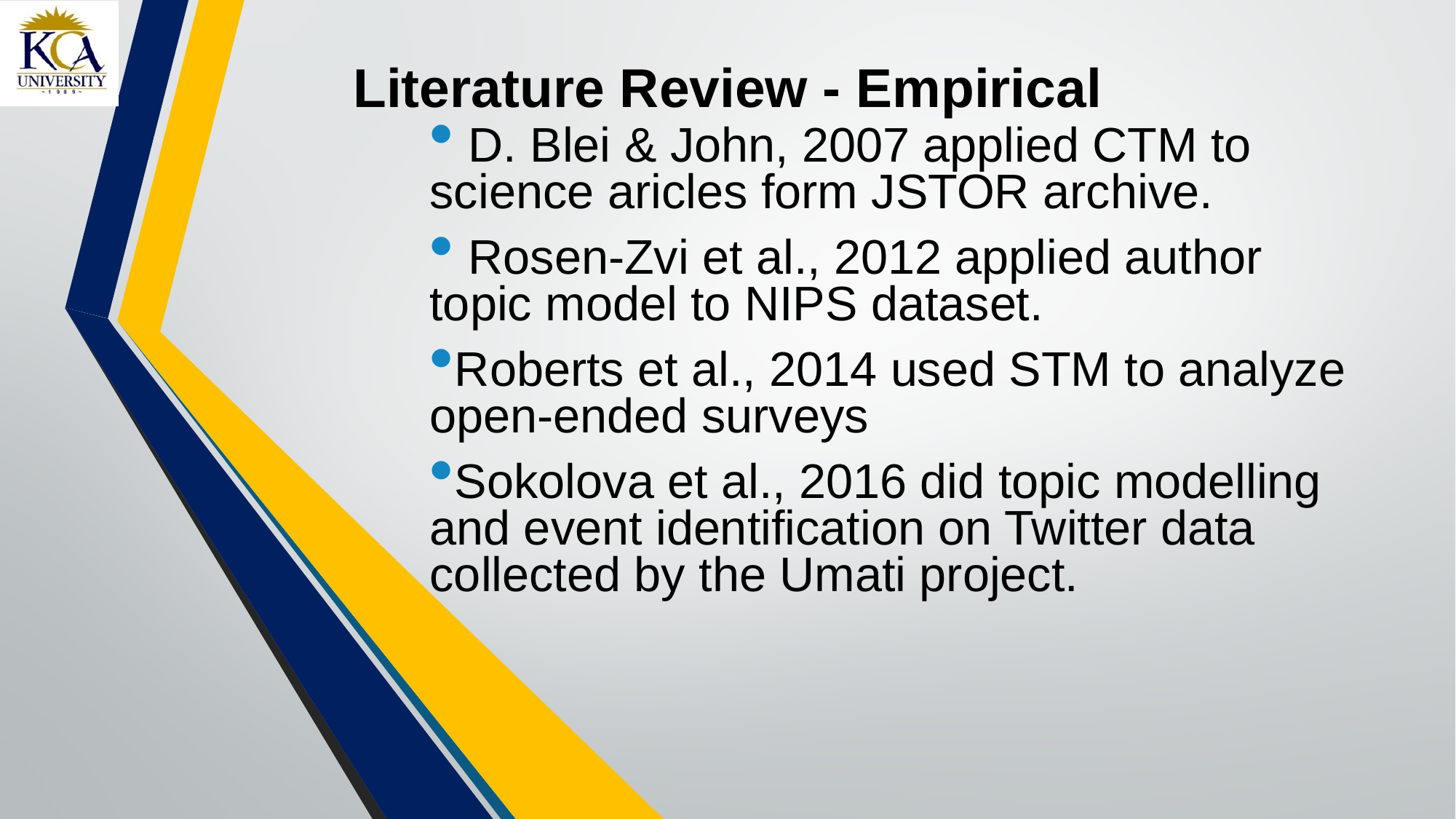

# Literature Review - Empirical
 D. Blei & John, 2007 applied CTM to science aricles form JSTOR archive.
 Rosen-Zvi et al., 2012 applied author topic model to NIPS dataset.
Roberts et al., 2014 used STM to analyze open-ended surveys
Sokolova et al., 2016 did topic modelling and event identification on Twitter data collected by the Umati project.